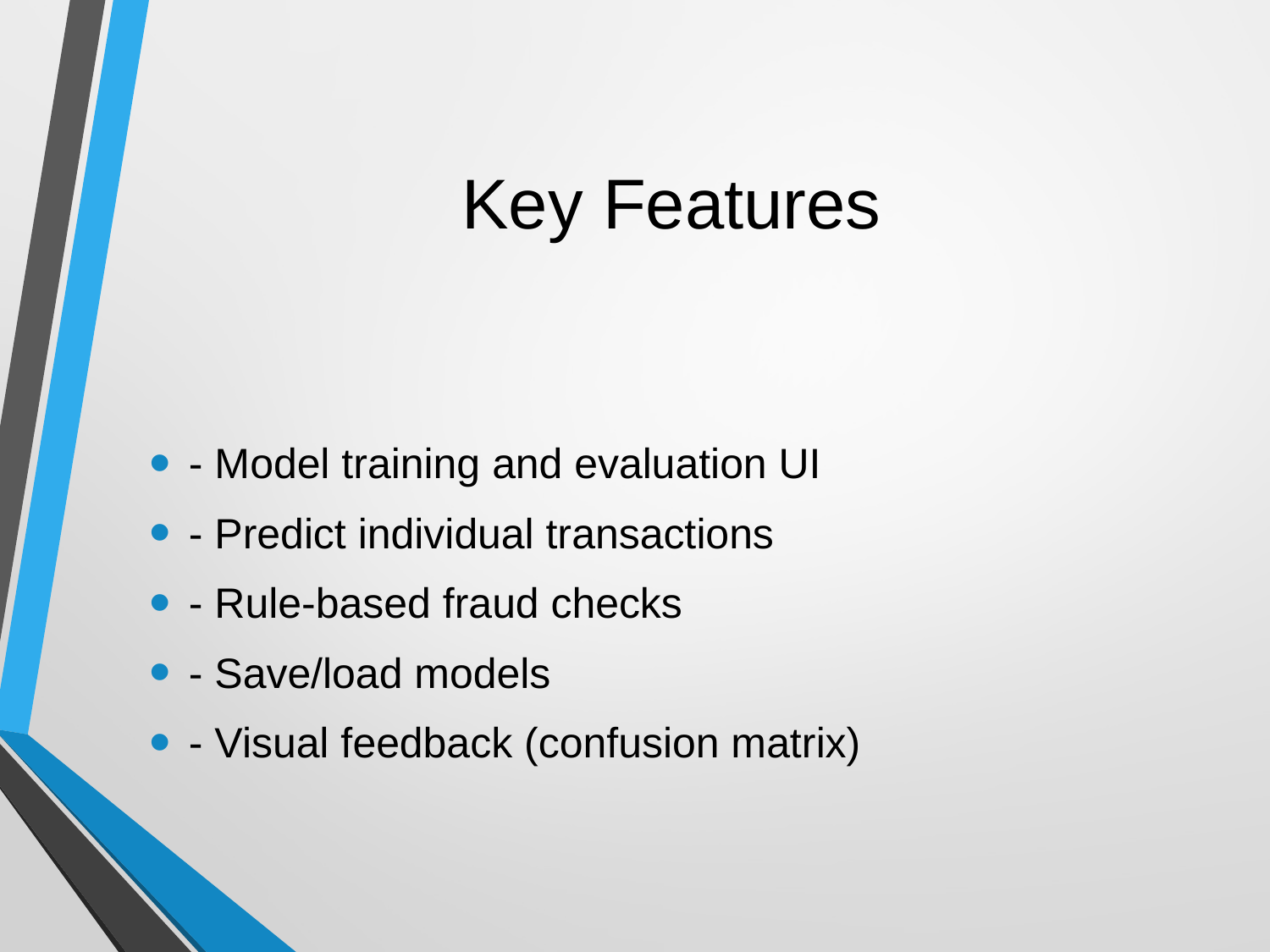

# Key Features
- Model training and evaluation UI
- Predict individual transactions
- Rule-based fraud checks
- Save/load models
- Visual feedback (confusion matrix)